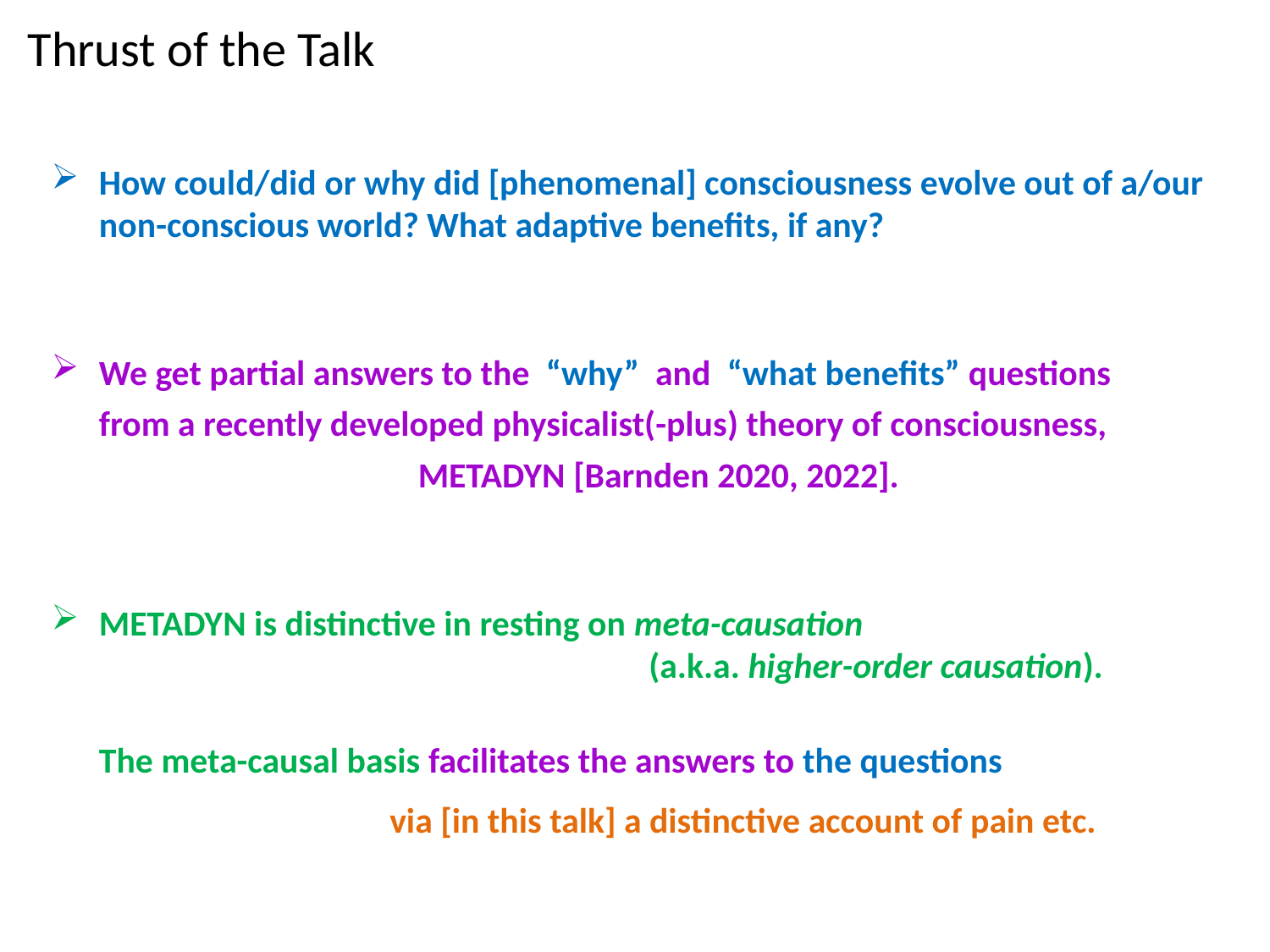

# Thrust of the Talk
How could/did or why did [phenomenal] consciousness evolve out of a/our non-conscious world? What adaptive benefits, if any?
We get partial answers to the  “why”  and  “what benefits” questions
from a recently developed physicalist(-plus) theory of consciousness,
METADYN [Barnden 2020, 2022].
METADYN is distinctive in resting on meta-causation
                                                        (a.k.a. higher-order causation).
The meta-causal basis facilitates the answers to the questions
                     via [in this talk] a distinctive account of pain etc.